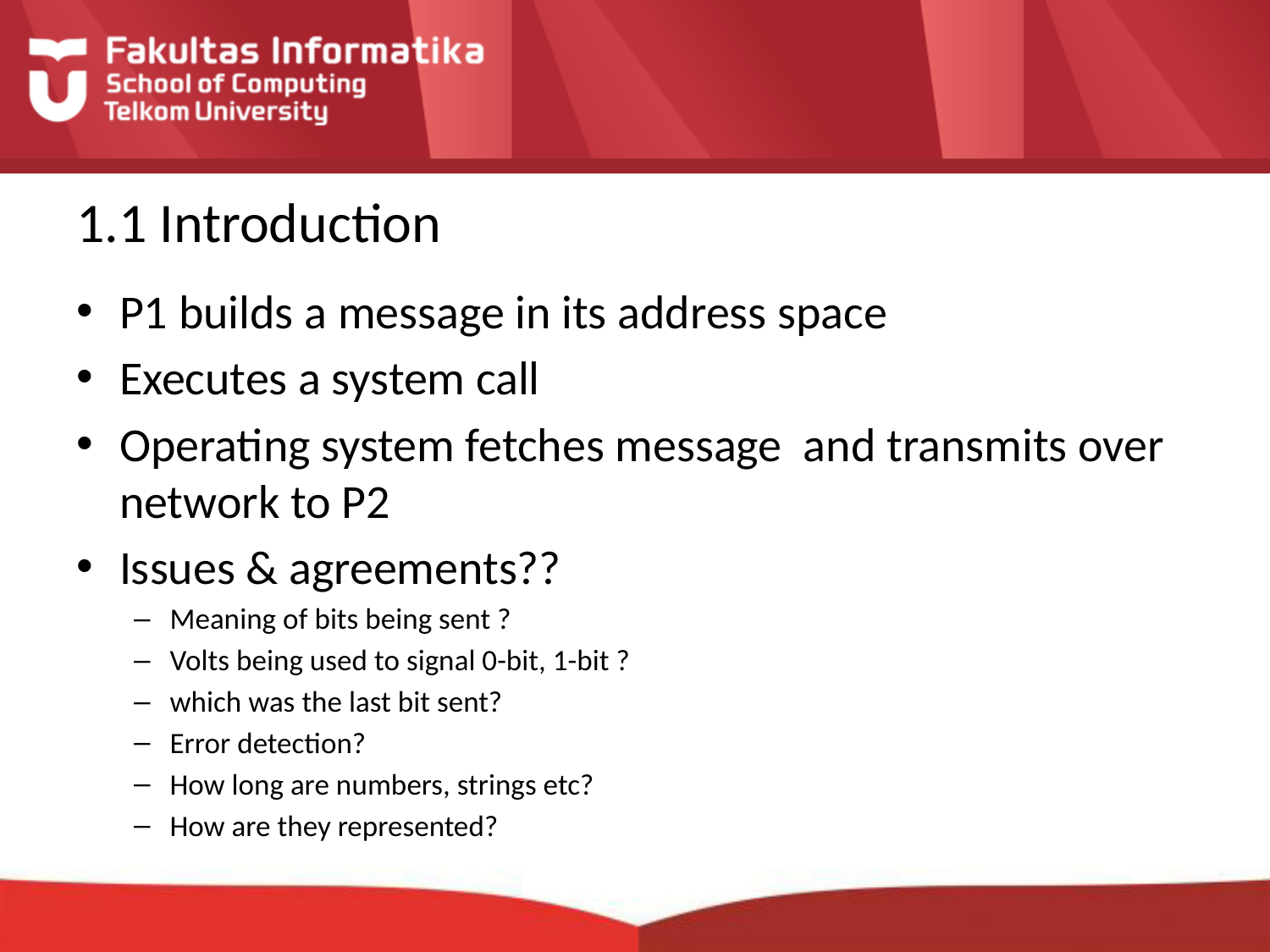

# 1.1 Introduction
P1 builds a message in its address space
Executes a system call
Operating system fetches message  and transmits over network to P2
Issues & agreements??
Meaning of bits being sent ?
Volts being used to signal 0-bit, 1-bit ?
which was the last bit sent?
Error detection?
How long are numbers, strings etc?
How are they represented?